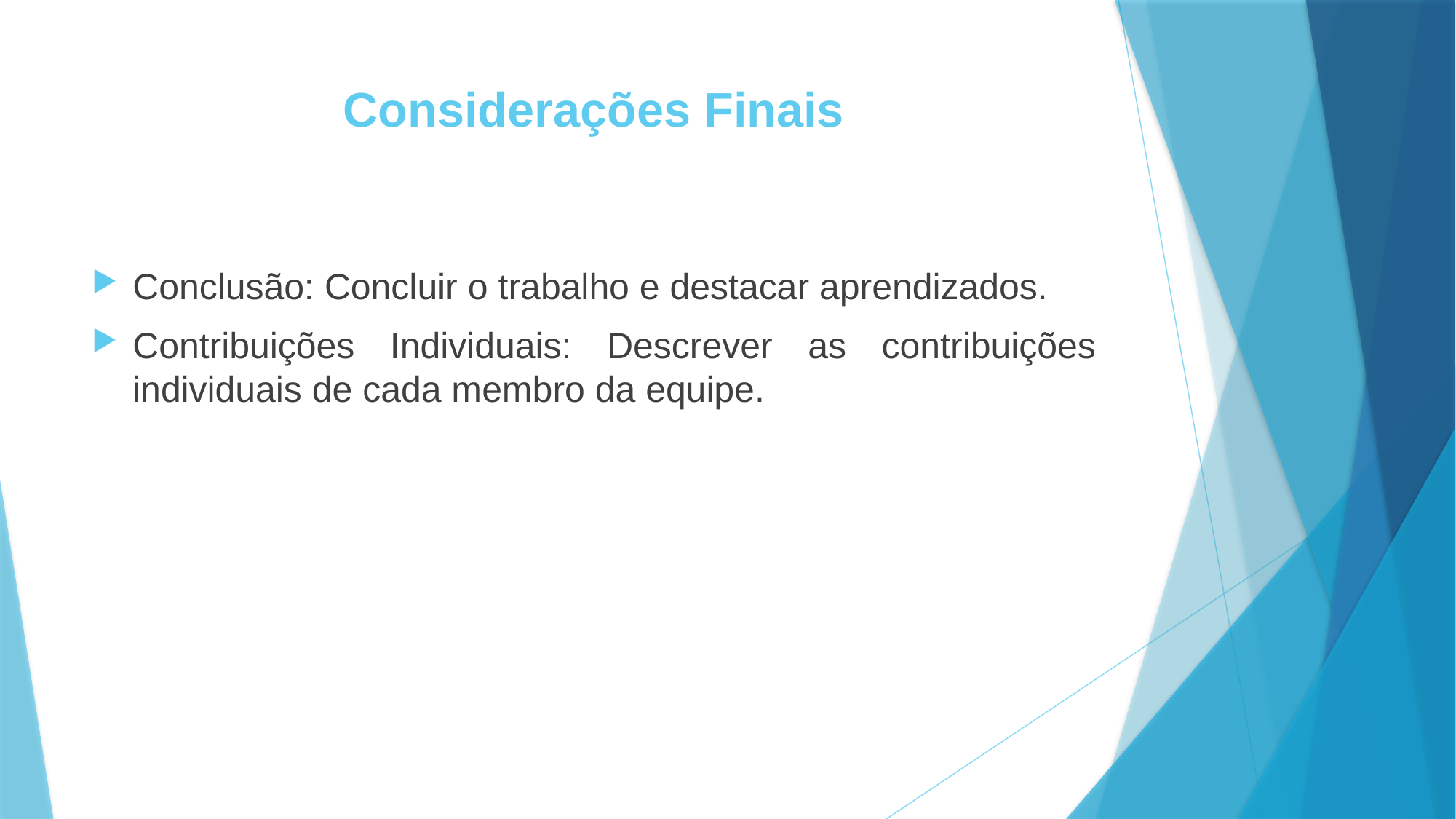

# Considerações Finais
Conclusão: Concluir o trabalho e destacar aprendizados.
Contribuições Individuais: Descrever as contribuições individuais de cada membro da equipe.